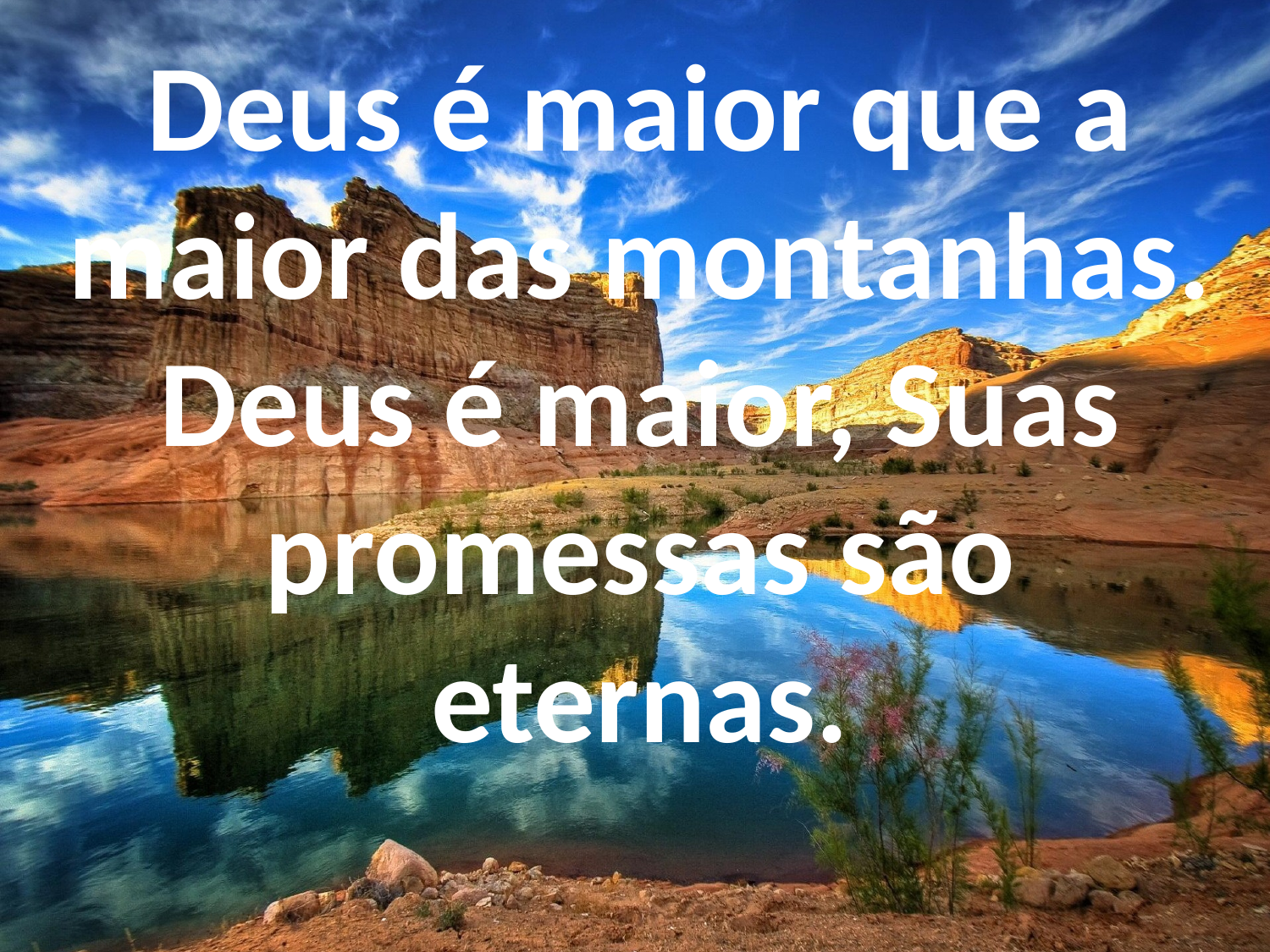

Deus é maior que a maior das montanhas.
Deus é maior, Suas promessas são eternas.